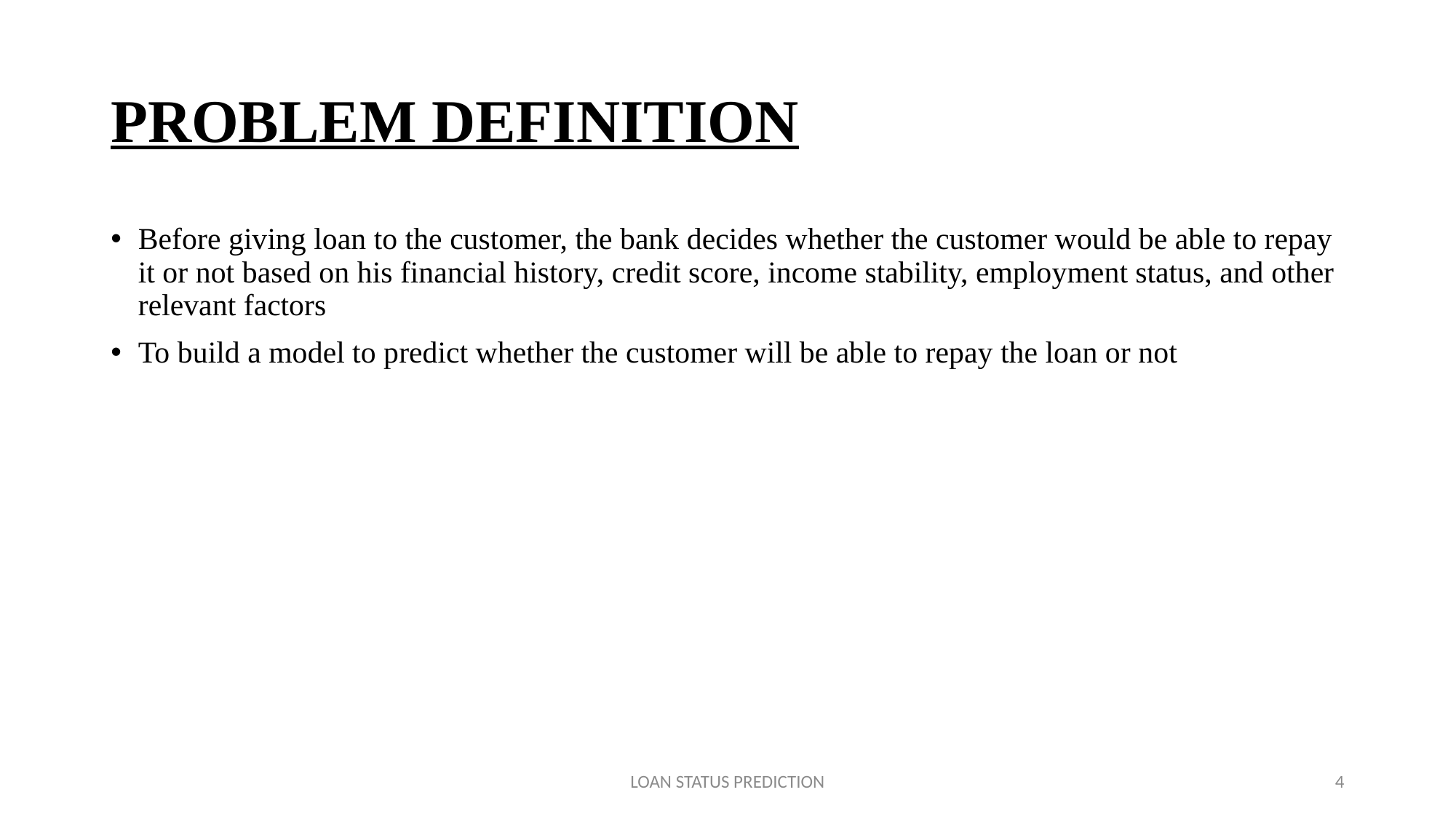

# PROBLEM DEFINITION
Before giving loan to the customer, the bank decides whether the customer would be able to repay it or not based on his financial history, credit score, income stability, employment status, and other relevant factors
To build a model to predict whether the customer will be able to repay the loan or not
LOAN STATUS PREDICTION
4